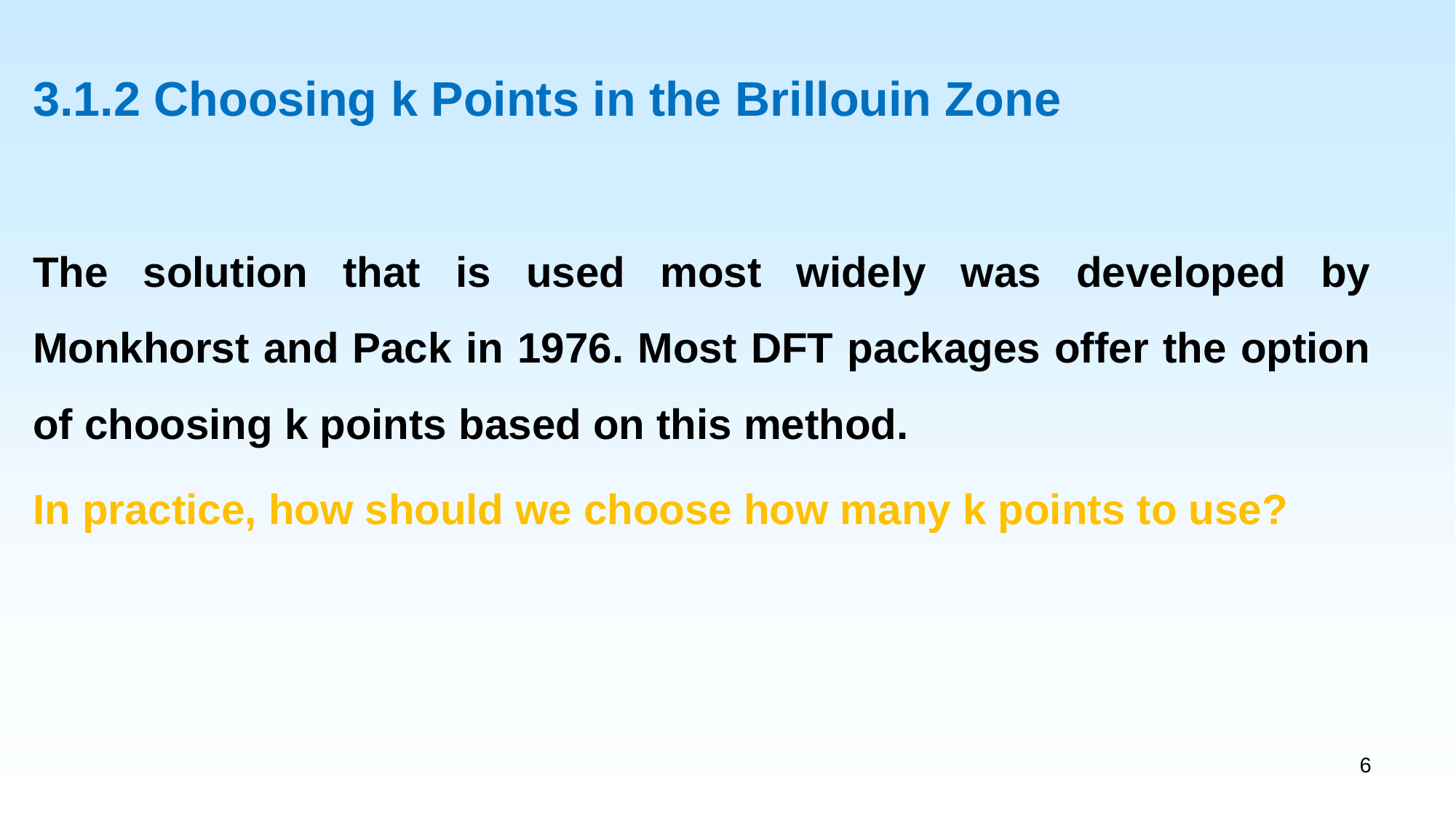

3.1.2 Choosing k Points in the Brillouin Zone

The solution that is used most widely was developed by Monkhorst and Pack in 1976. Most DFT packages offer the option of choosing k points based on this method.
In practice, how should we choose how many k points to use?
6